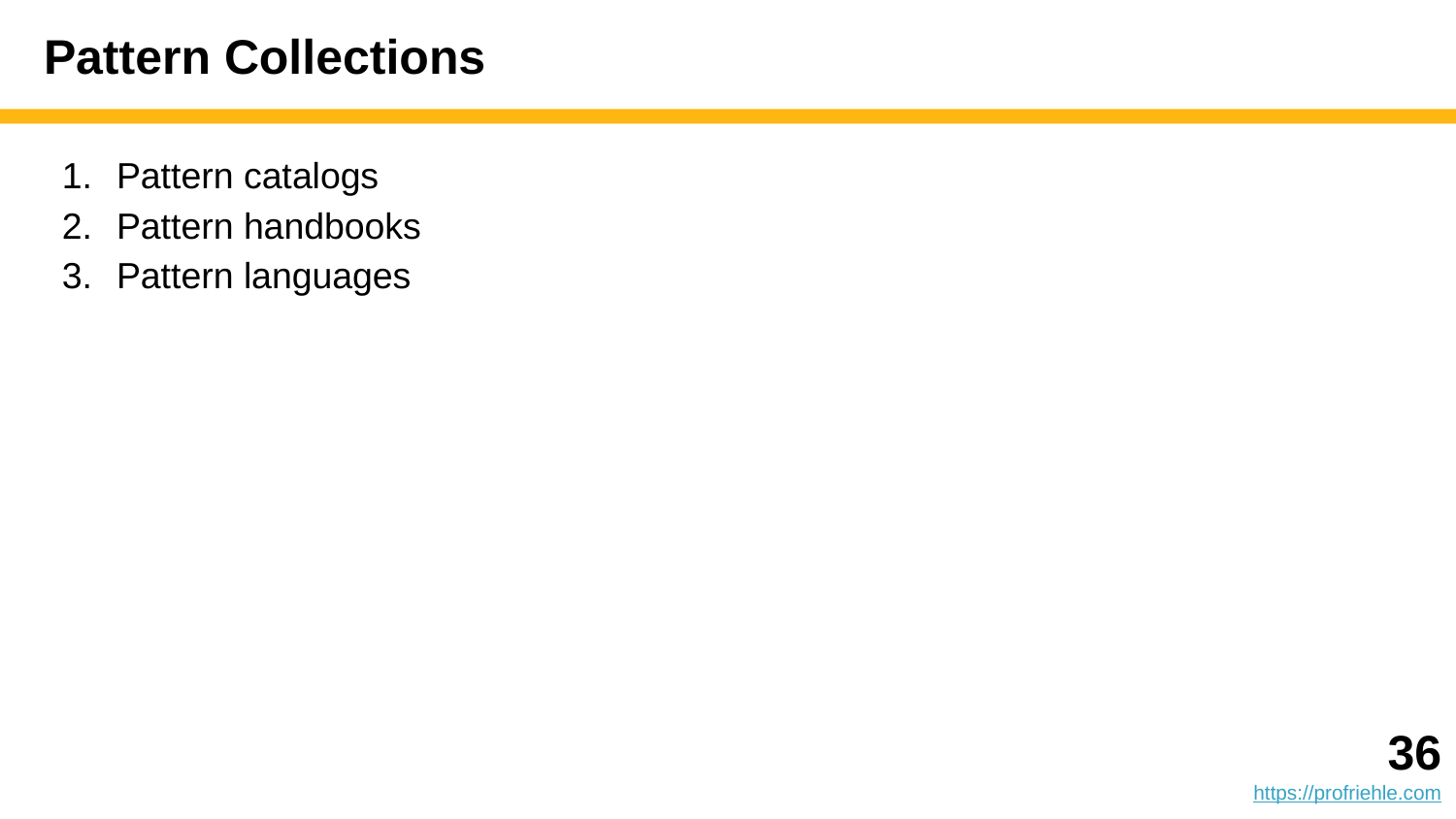

# Pattern Collections
Pattern catalogs
Pattern handbooks
Pattern languages
36
https://profriehle.com